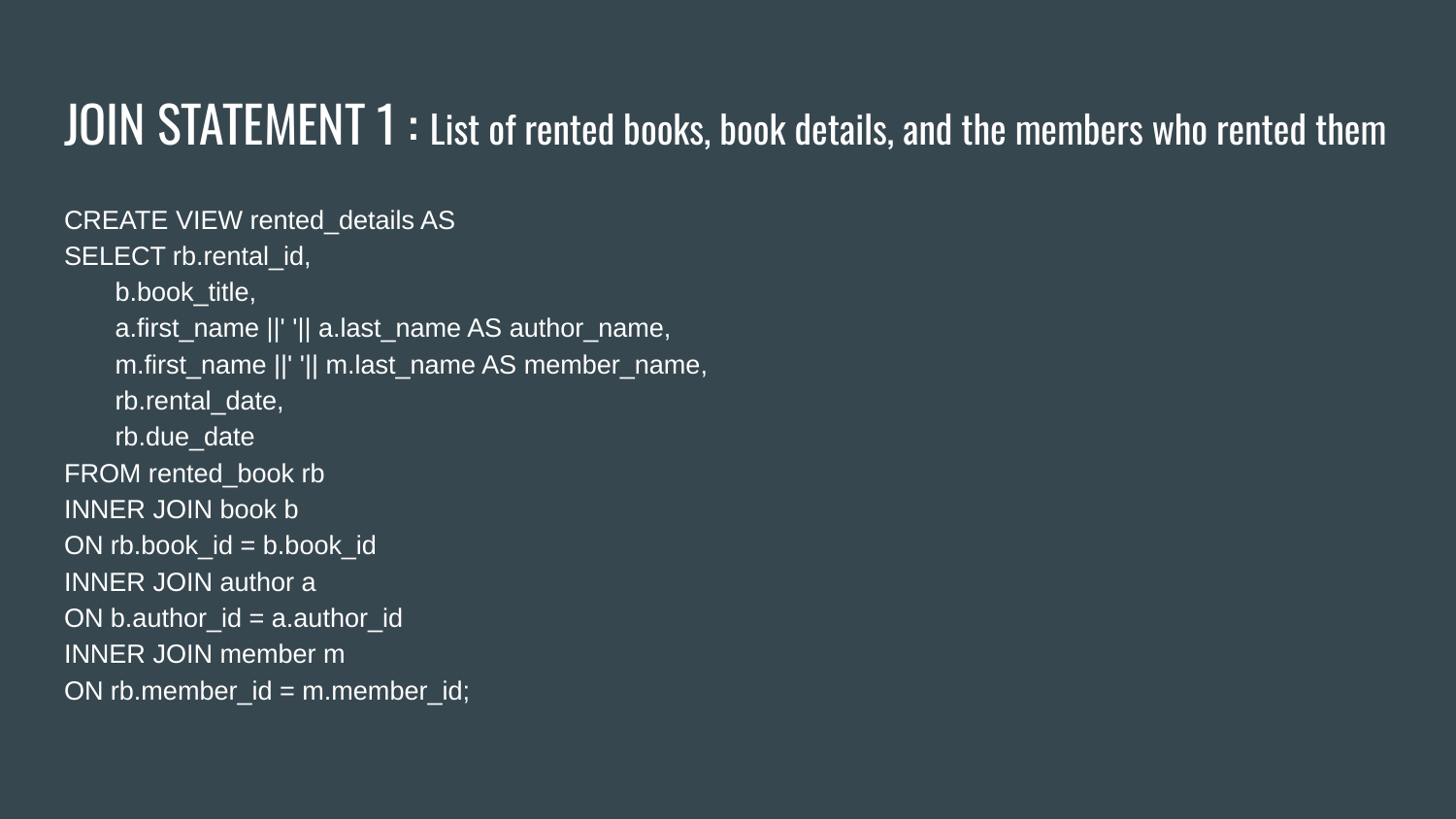

# JOIN STATEMENT 1 : List of rented books, book details, and the members who rented them
CREATE VIEW rented_details AS
SELECT rb.rental_id,
       b.book_title,
       a.first_name ||' '|| a.last_name AS author_name,
       m.first_name ||' '|| m.last_name AS member_name,
       rb.rental_date,
       rb.due_date
FROM rented_book rb
INNER JOIN book b
ON rb.book_id = b.book_id
INNER JOIN author a
ON b.author_id = a.author_id
INNER JOIN member m
ON rb.member_id = m.member_id;